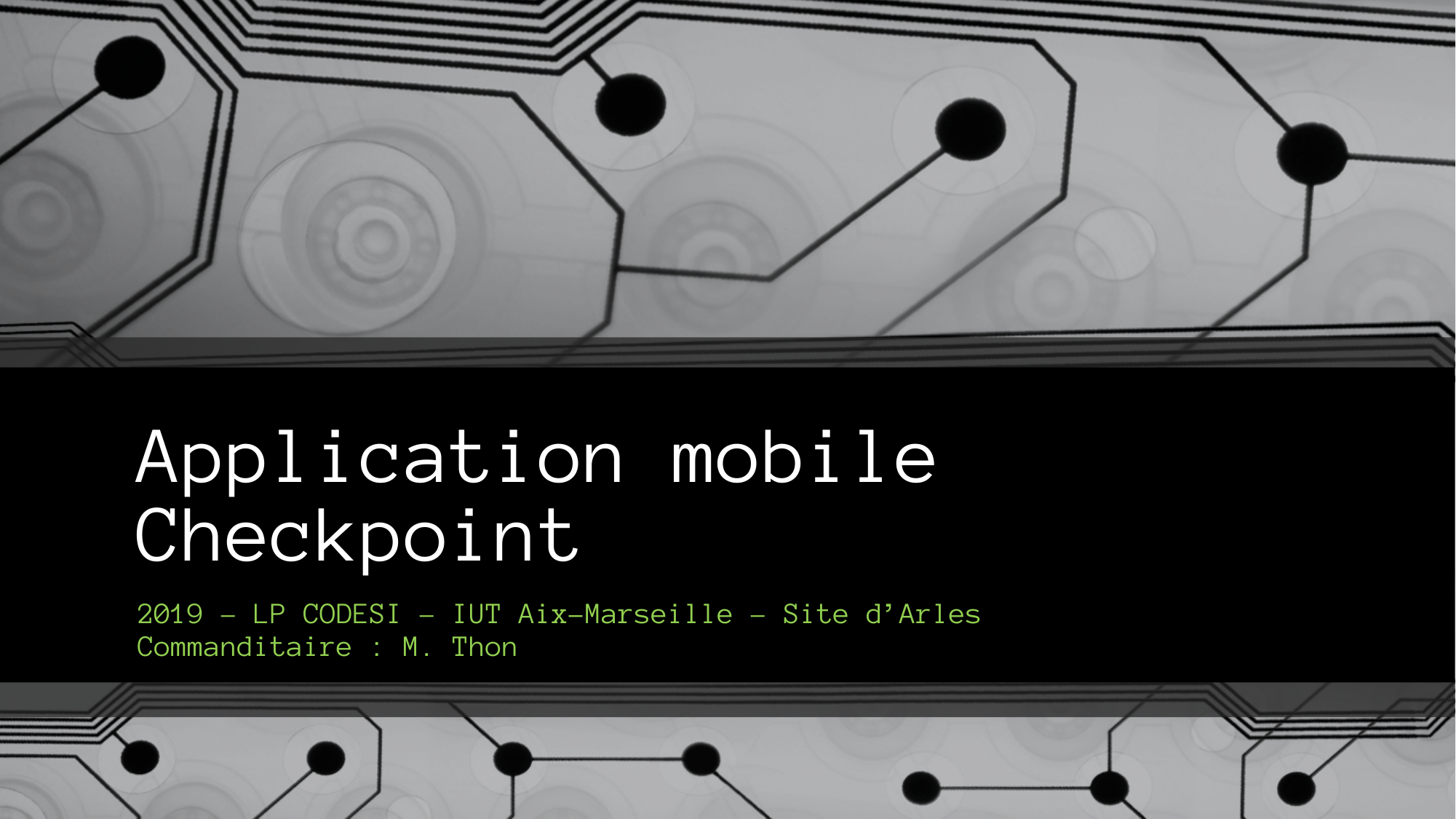

# Application mobile Checkpoint
2019 – LP CODESI – IUT Aix-Marseille – Site d’Arles
Commanditaire : M. Thon